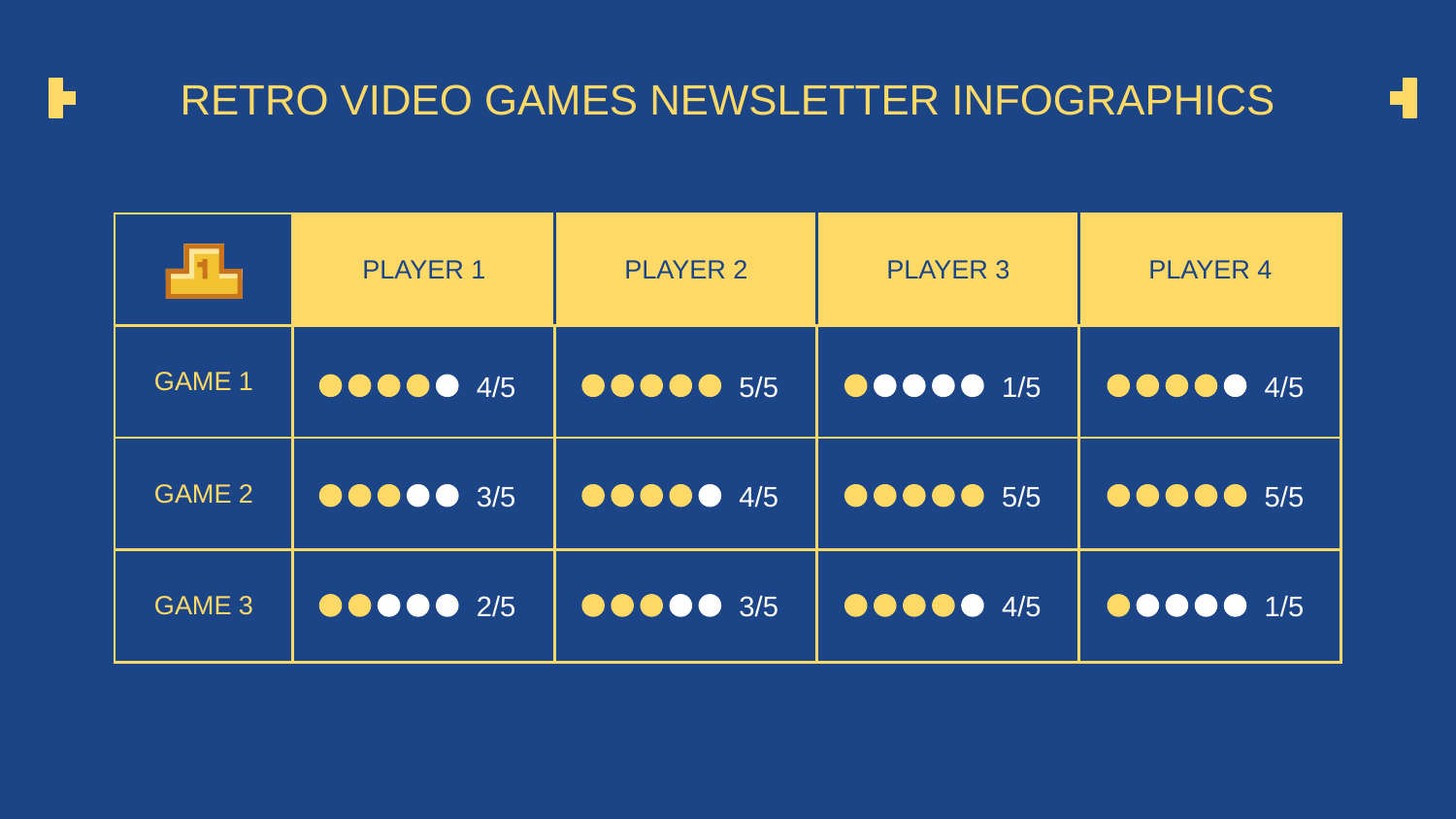

# RETRO VIDEO GAMES NEWSLETTER INFOGRAPHICS

|  | PLAYER 1 | PLAYER 2 | PLAYER 3 | PLAYER 4 |
| --- | --- | --- | --- | --- |
| GAME 1 |  |  |  |  |
| GAME 2 |  |  |  |  |
| GAME 3 |  |  |  |  |

4/5

5/5

1/5

4/5

3/5

4/5

5/5

5/5

2/5

3/5

4/5

1/5